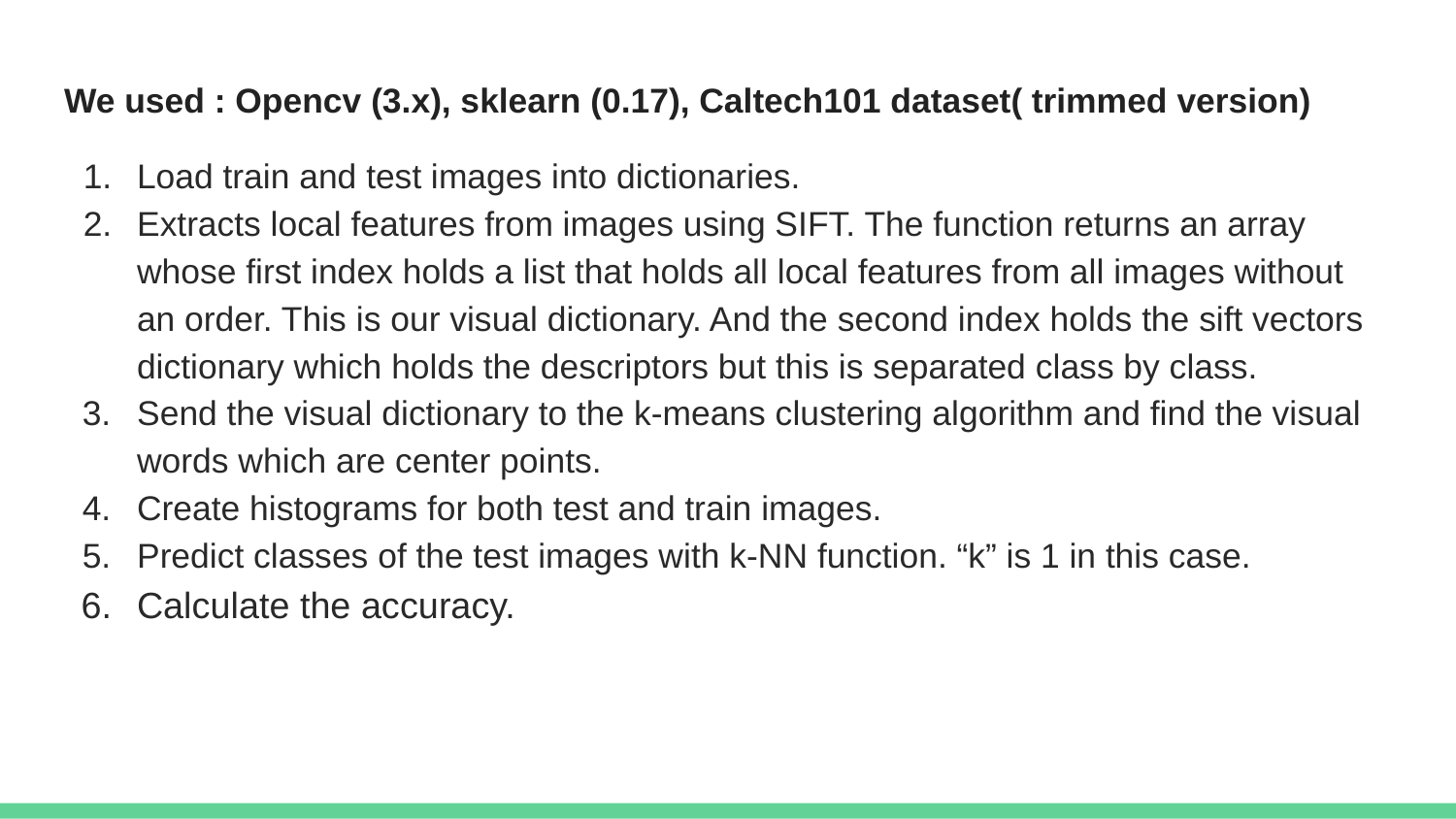

#
We used : Opencv (3.x), sklearn (0.17), Caltech101 dataset( trimmed version)
Load train and test images into dictionaries.
Extracts local features from images using SIFT. The function returns an array whose first index holds a list that holds all local features from all images without an order. This is our visual dictionary. And the second index holds the sift vectors dictionary which holds the descriptors but this is separated class by class.
Send the visual dictionary to the k-means clustering algorithm and find the visual words which are center points.
Create histograms for both test and train images.
Predict classes of the test images with k-NN function. “k” is 1 in this case.
Calculate the accuracy.